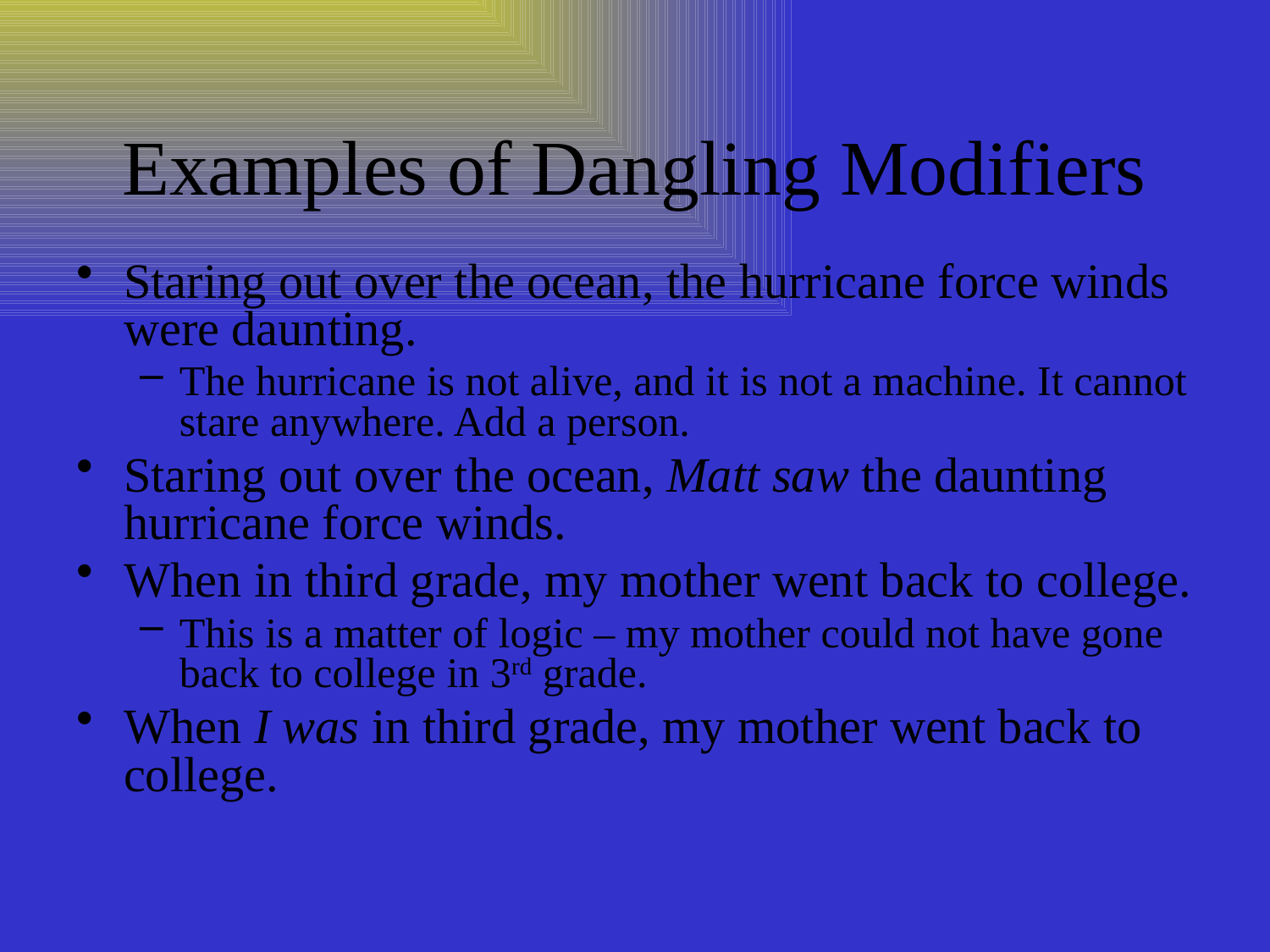

# Examples of Dangling Modifiers
Staring out over the ocean, the hurricane force winds were daunting.
The hurricane is not alive, and it is not a machine. It cannot stare anywhere. Add a person.
Staring out over the ocean, Matt saw the daunting hurricane force winds.
When in third grade, my mother went back to college.
This is a matter of logic – my mother could not have gone back to college in 3rd grade.
When I was in third grade, my mother went back to college.